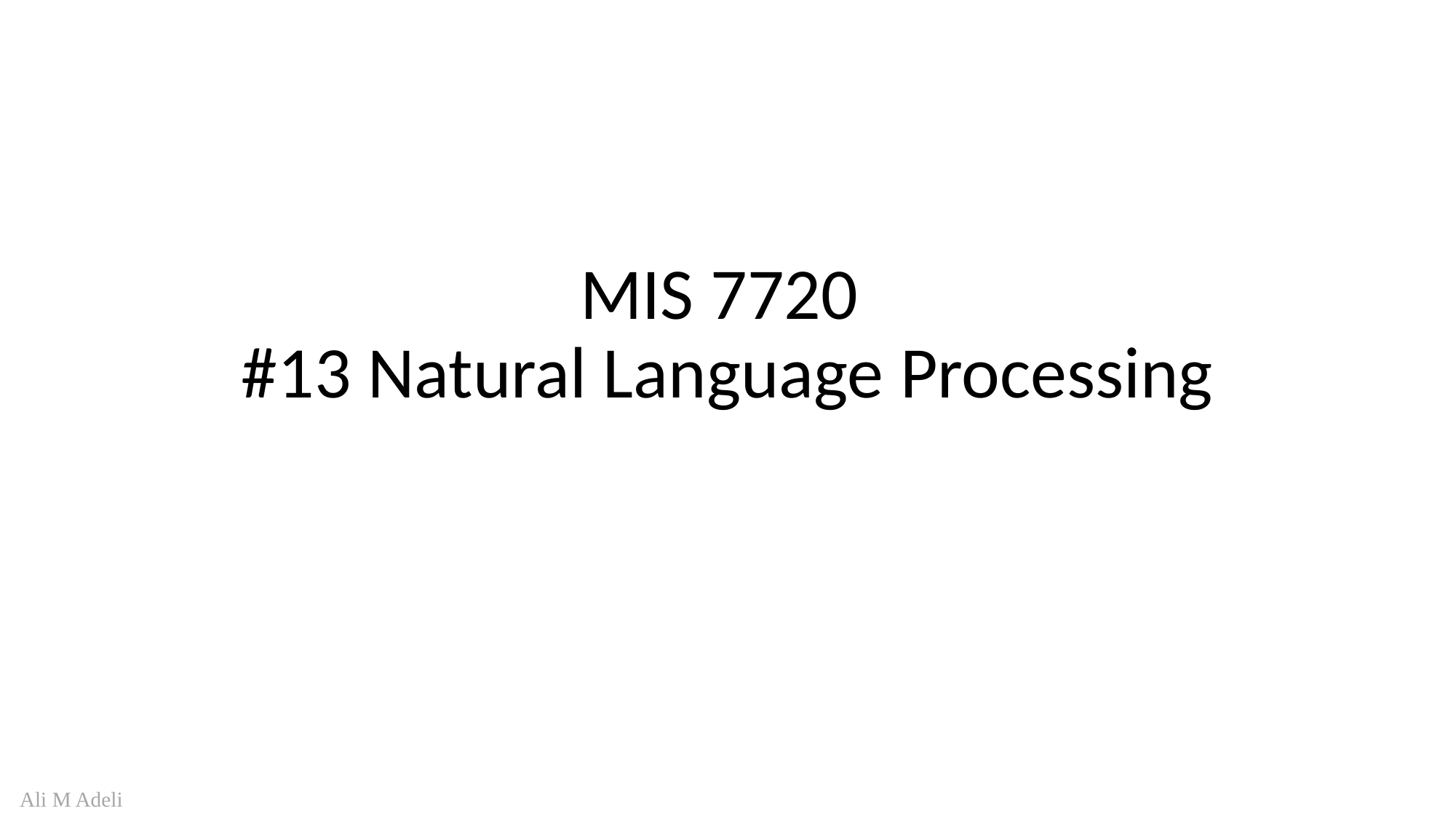

# MIS 7720 #13 Natural Language Processing